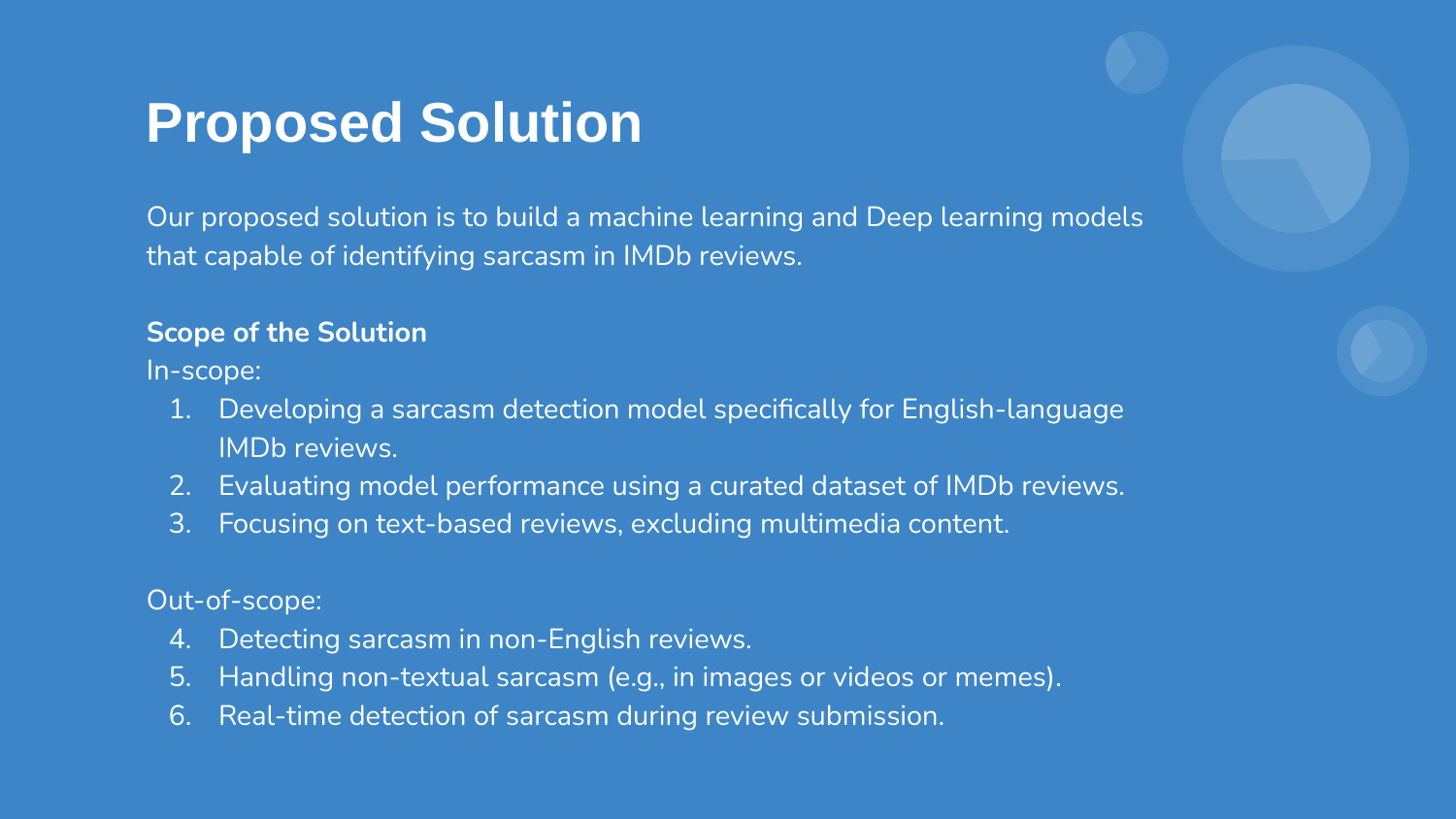

Proposed Solution
# Our proposed solution is to build a machine learning and Deep learning models that capable of identifying sarcasm in IMDb reviews.

Scope of the Solution
In-scope:
Developing a sarcasm detection model specifically for English-language IMDb reviews.
Evaluating model performance using a curated dataset of IMDb reviews.
Focusing on text-based reviews, excluding multimedia content.

Out-of-scope:
Detecting sarcasm in non-English reviews.
Handling non-textual sarcasm (e.g., in images or videos or memes).
Real-time detection of sarcasm during review submission.